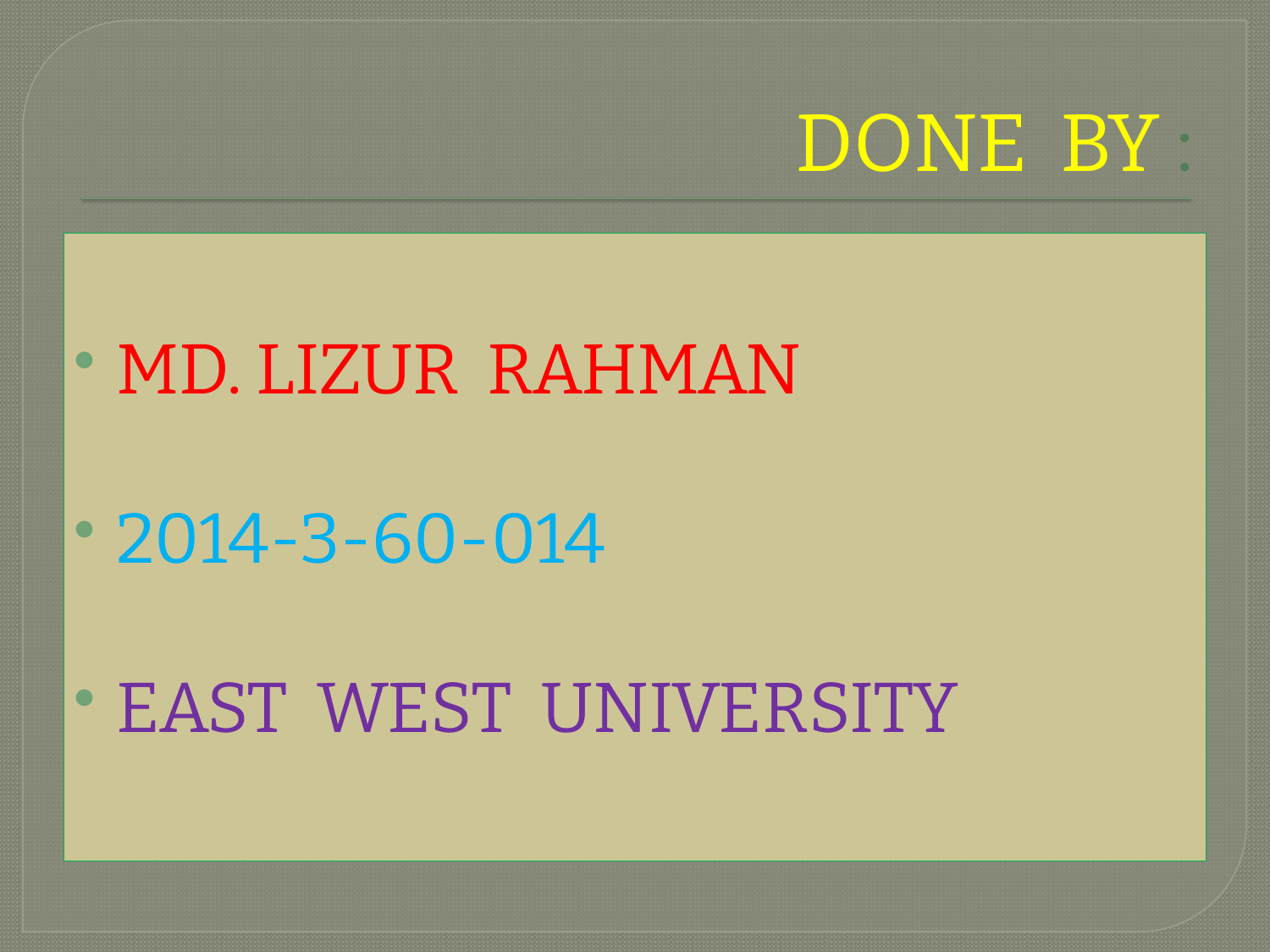

# DONE  BY :

MD. LIZUR  RAHMAN

2014-3-60-014

EAST  WEST  UNIVERSITY